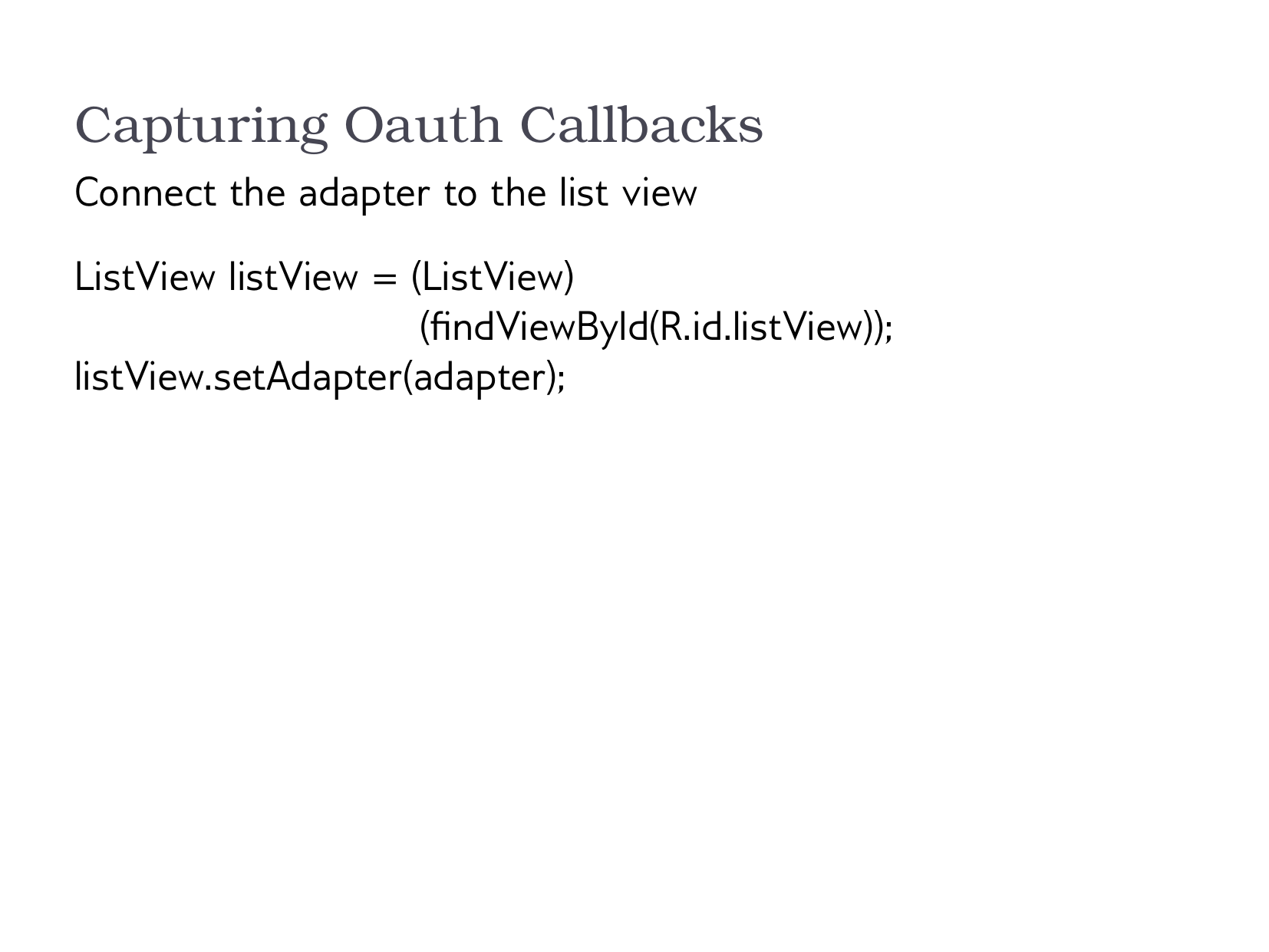

Capturing Oauth Callbacks
Connect the adapter to the list view

ListView listView = (ListView)
			(findViewById(R.id.listView));
listView.setAdapter(adapter);